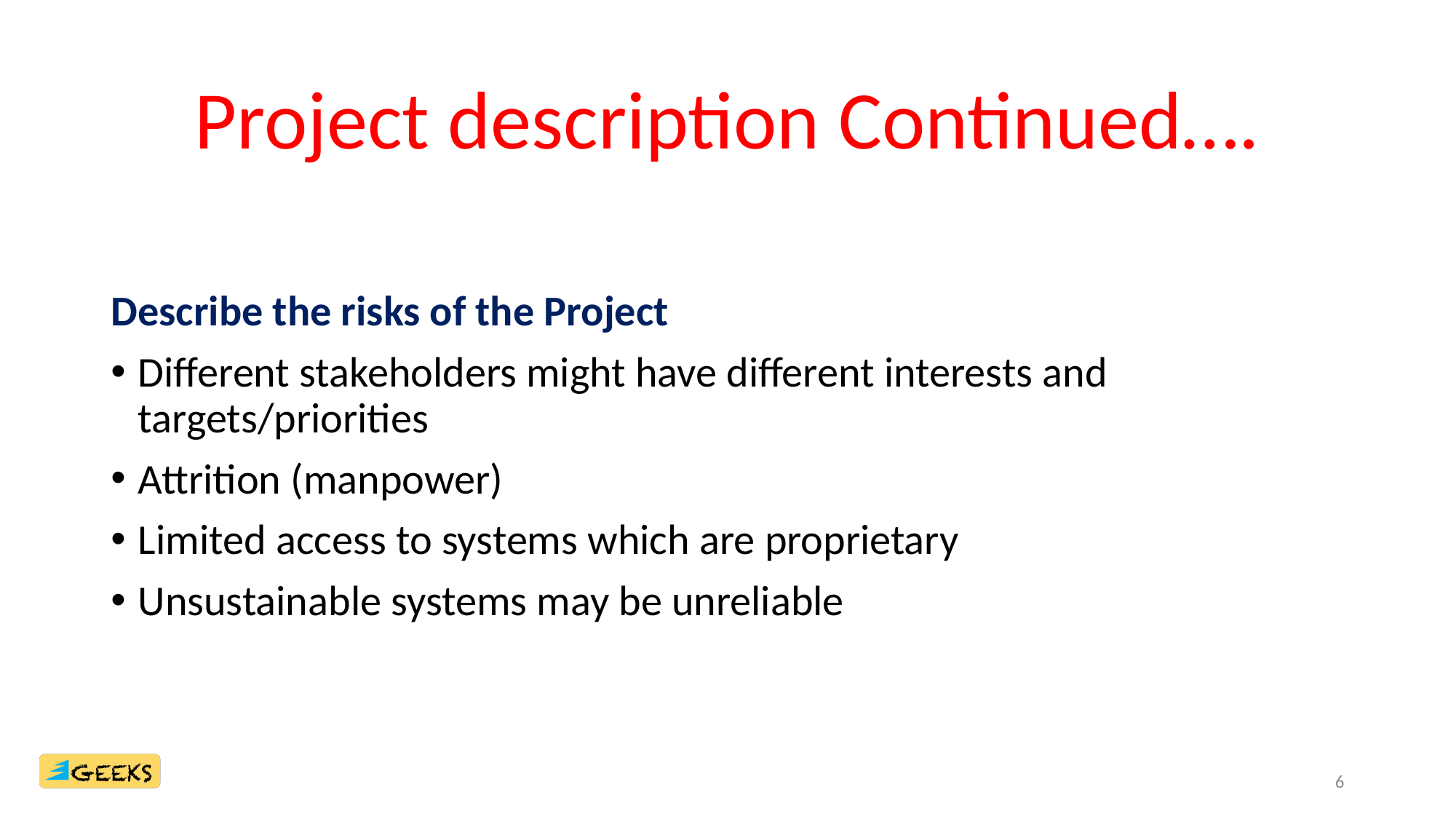

# Project description Continued….

Describe the risks of the Project
Different stakeholders might have different interests and targets/priorities
Attrition (manpower)
Limited access to systems which are proprietary
Unsustainable systems may be unreliable

6